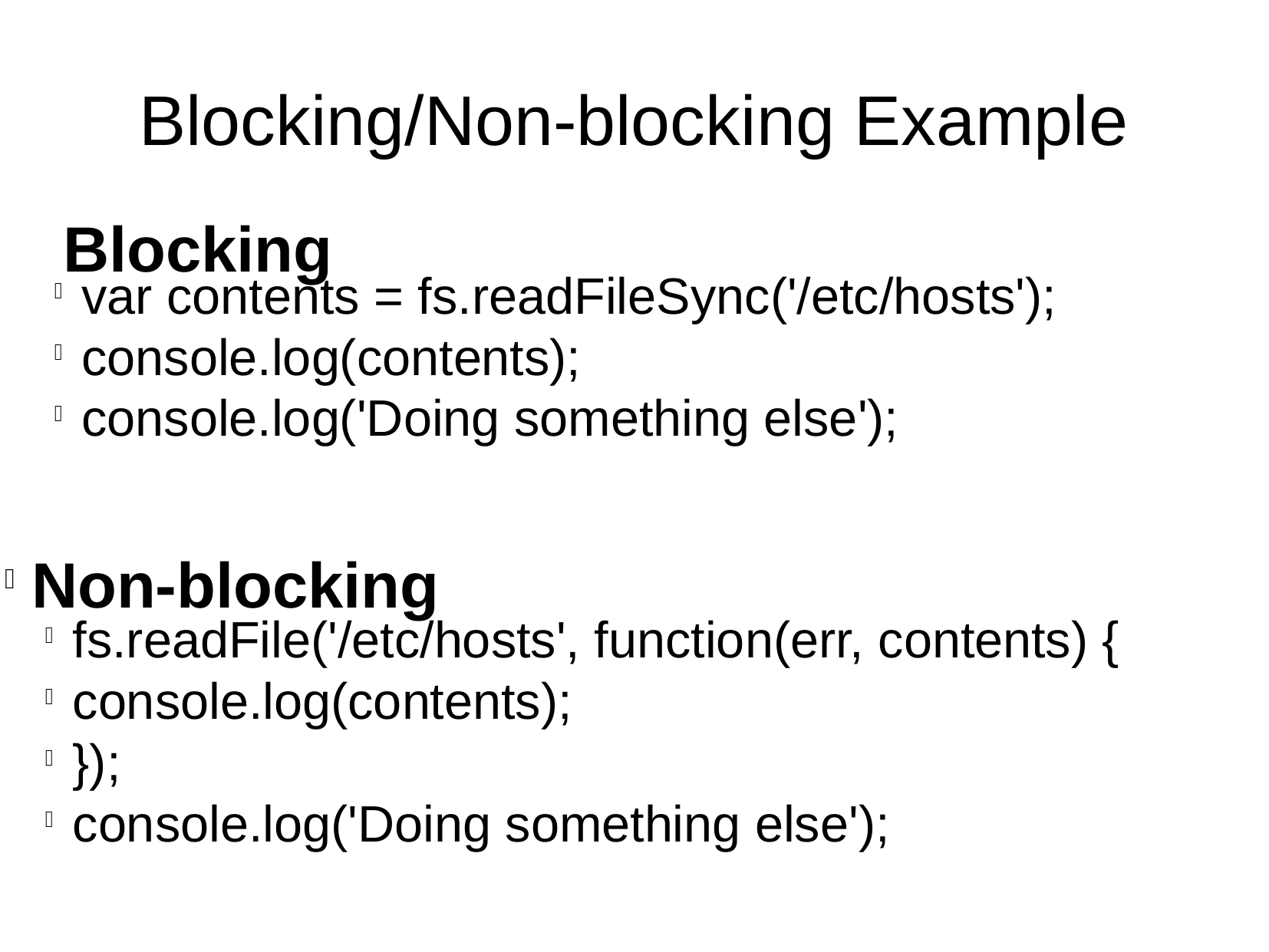

Blocking/Non-blocking Example
Blocking
var contents = fs.readFileSync('/etc/hosts');
console.log(contents);
console.log('Doing something else');
Non-blocking
fs.readFile('/etc/hosts', function(err, contents) {
console.log(contents);
});
console.log('Doing something else');